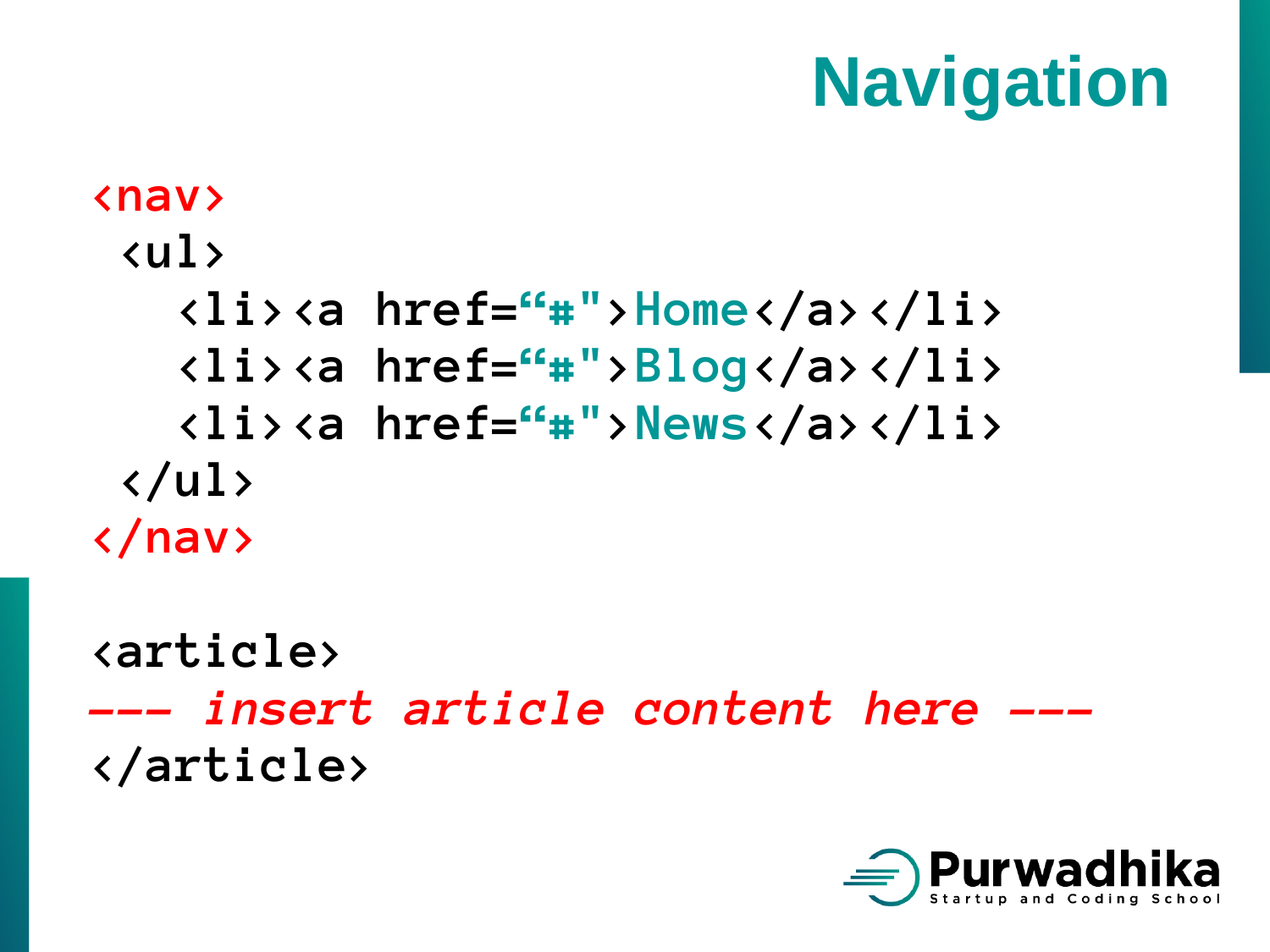

Navigation
<nav>
 <ul>
   <li><a href=“#">Home</a></li>
   <li><a href=“#">Blog</a></li>
   <li><a href=“#">News</a></li>
 </ul>
</nav>

<article>
--- insert article content here ---
</article>